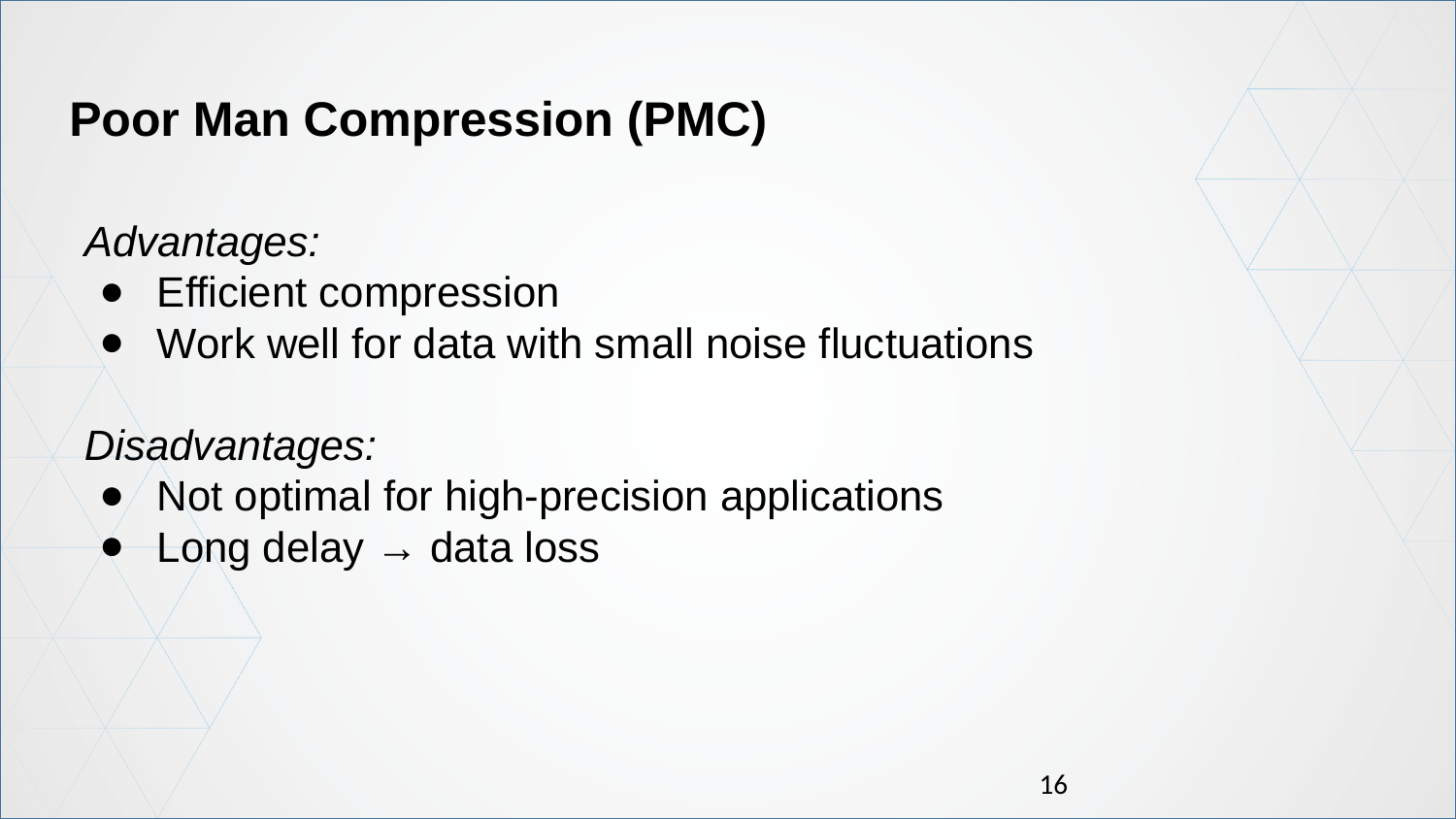

Poor Man Compression (PMC)
Advantages:
Efficient compression
Work well for data with small noise fluctuations

Disadvantages:
Not optimal for high-precision applications
Long delay → data loss
16